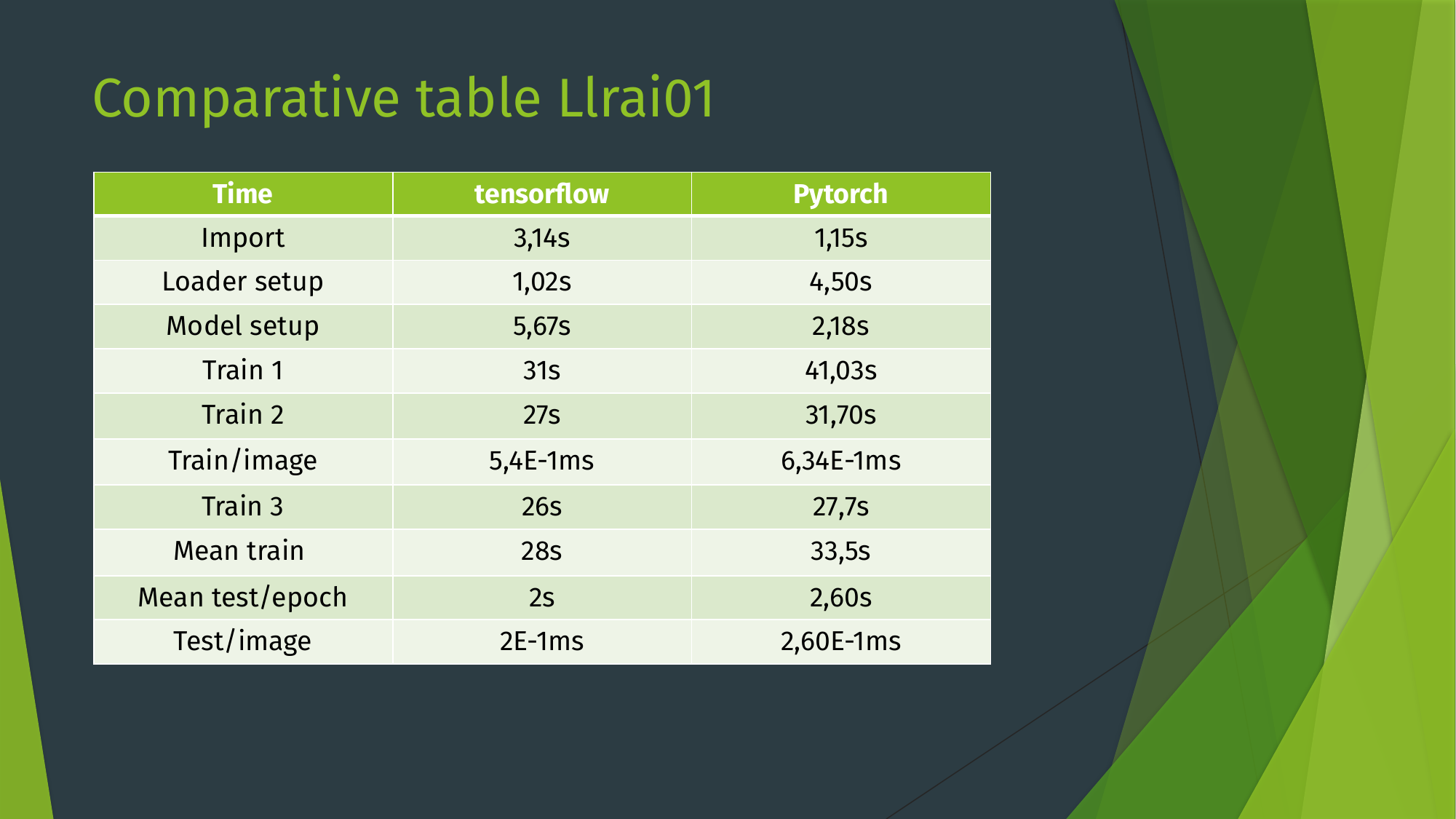

# Comparative table Llrai01
| Time | tensorflow | Pytorch |
| --- | --- | --- |
| Import | 3,14s | 1,15s |
| Loader setup | 1,02s | 4,50s |
| Model setup | 5,67s | 2,18s |
| Train 1 | 31s | 41,03s |
| Train 2 | 27s | 31,70s |
| Train/image | 5,4E-1ms | 6,34E-1ms |
| Train 3 | 26s | 27,7s |
| Mean train | 28s | 33,5s |
| Mean test/epoch | 2s | 2,60s |
| Test/image | 2E-1ms | 2,60E-1ms |